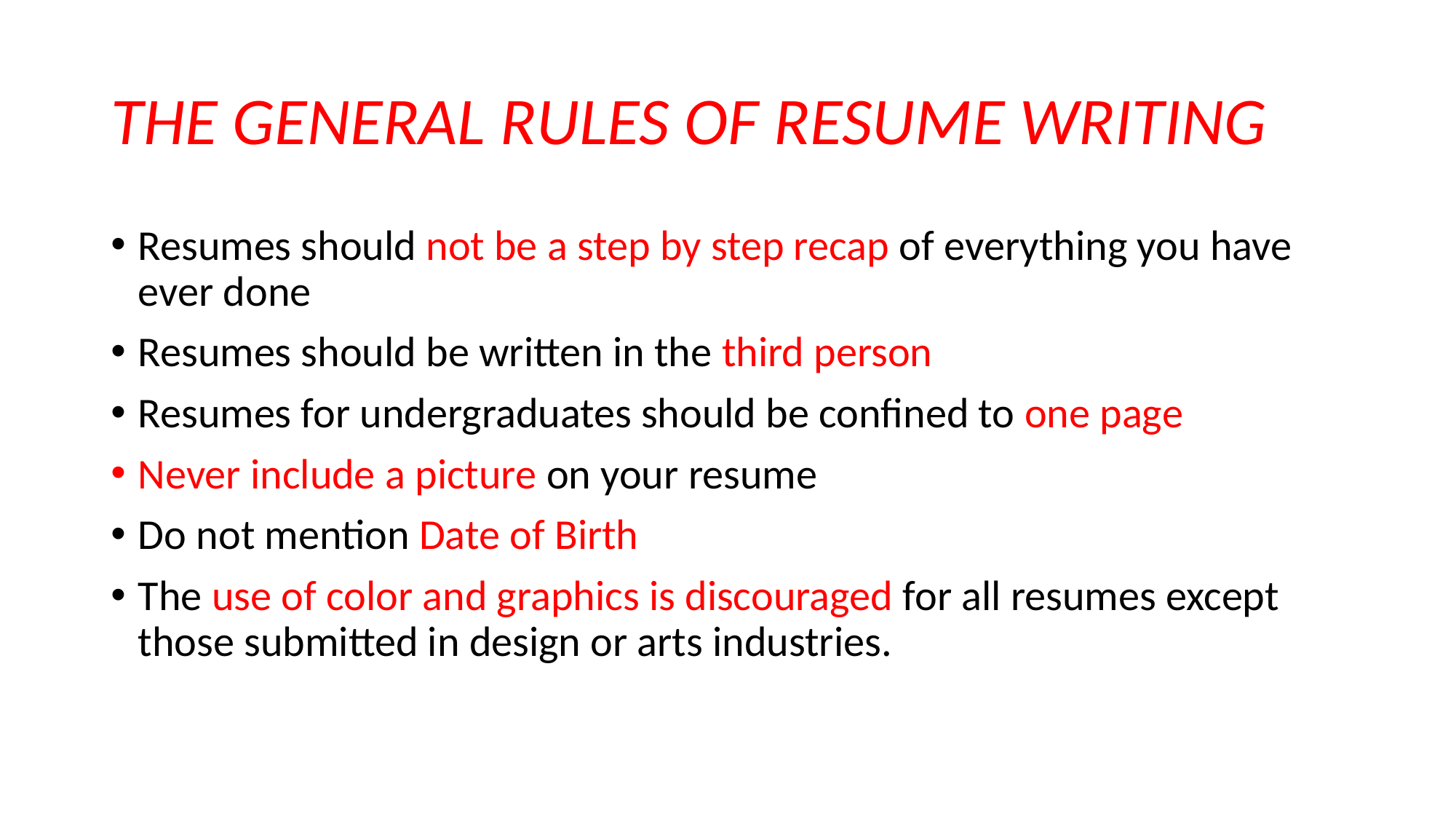

# THE GENERAL RULES OF RESUME WRITING
Resumes should not be a step by step recap of everything you have ever done
Resumes should be written in the third person
Resumes for undergraduates should be confined to one page
Never include a picture on your resume
Do not mention Date of Birth
The use of color and graphics is discouraged for all resumes except those submitted in design or arts industries.